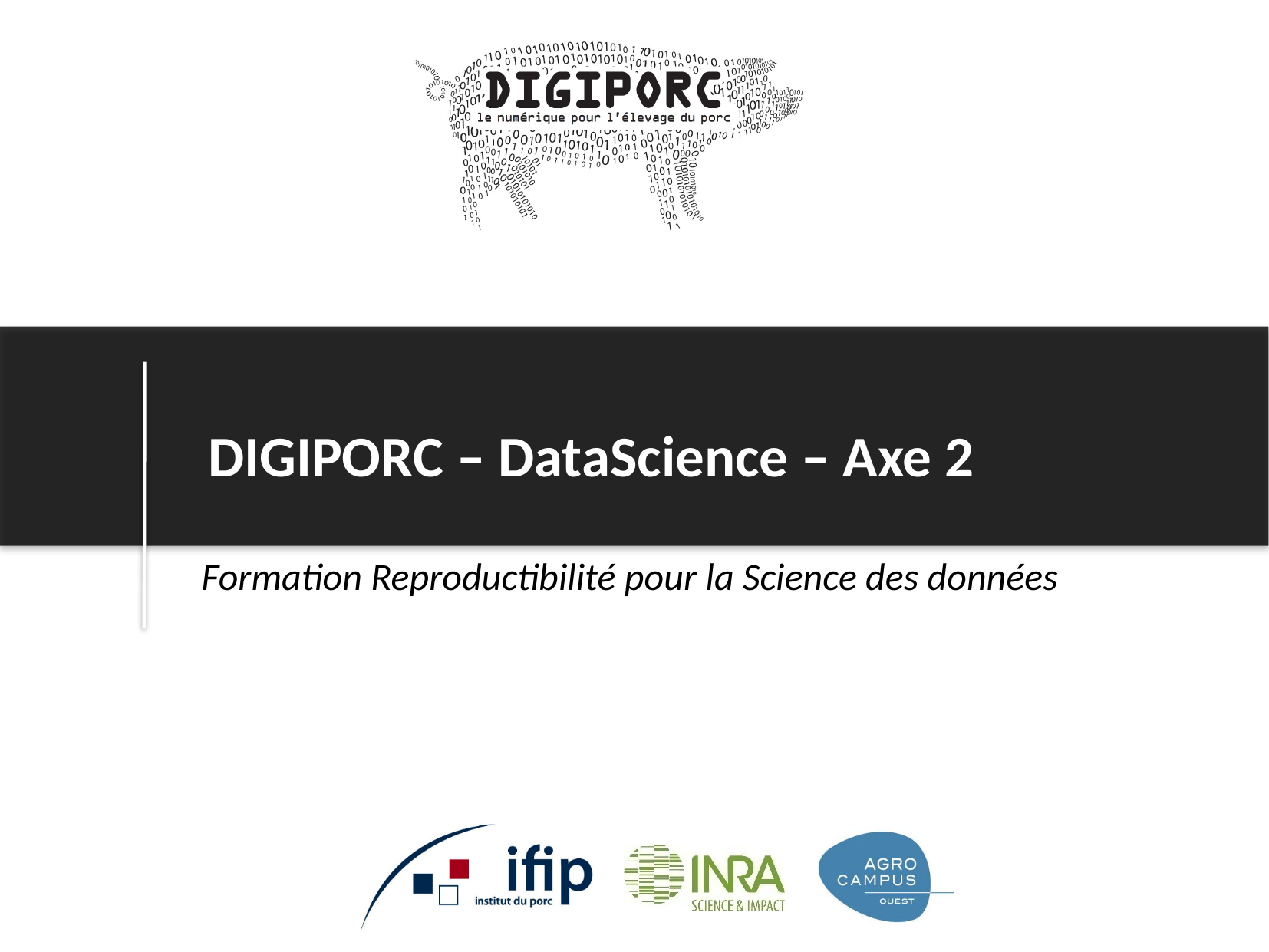

DIGIPORC – DataScience – Axe 2
Formation Reproductibilité pour la Science des données